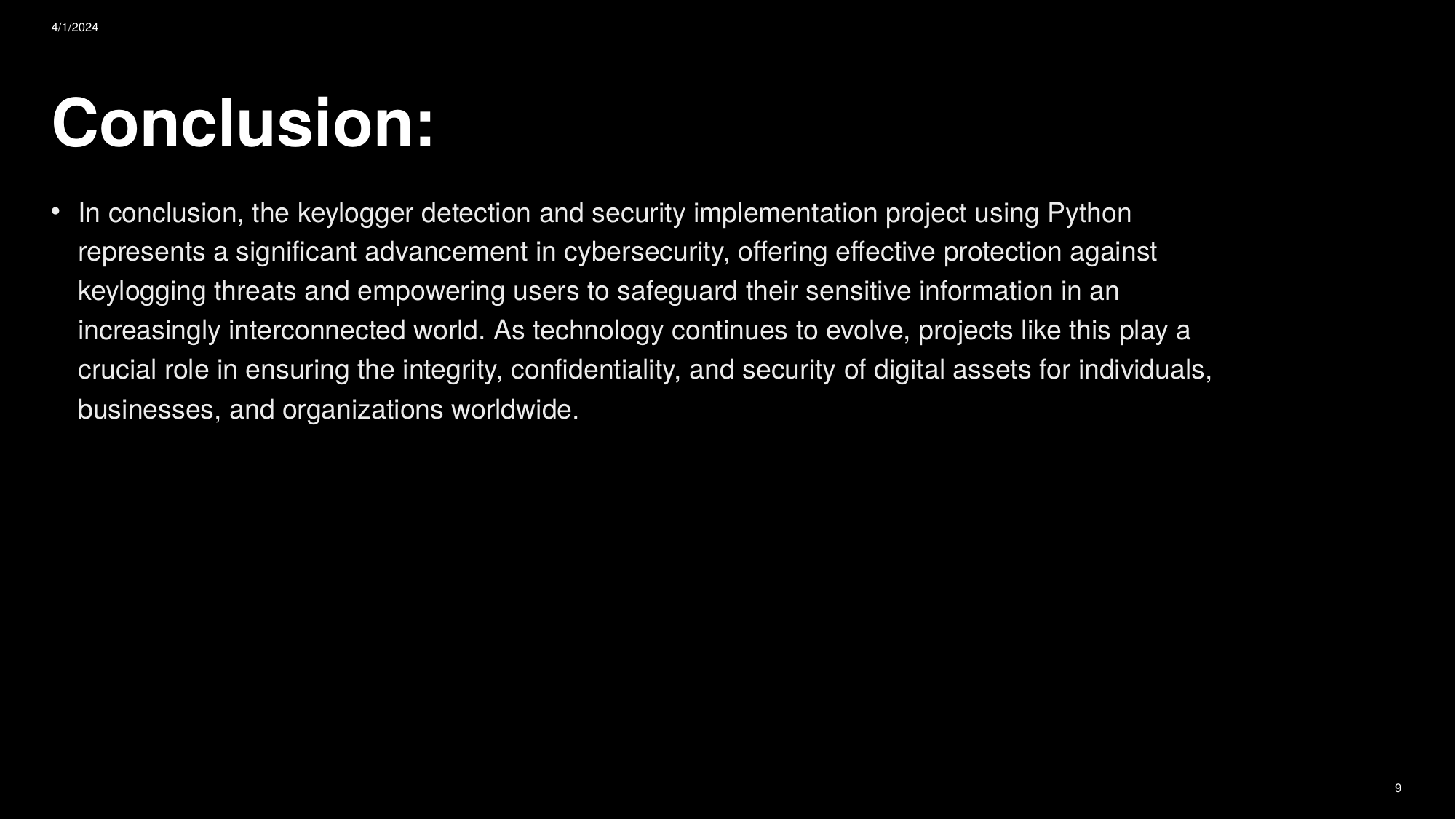

4/1/2024
# Conclusion:
In conclusion, the keylogger detection and security implementation project using Python represents a significant advancement in cybersecurity, offering effective protection against keylogging threats and empowering users to safeguard their sensitive information in an increasingly interconnected world. As technology continues to evolve, projects like this play a crucial role in ensuring the integrity, confidentiality, and security of digital assets for individuals, businesses, and organizations worldwide.
9